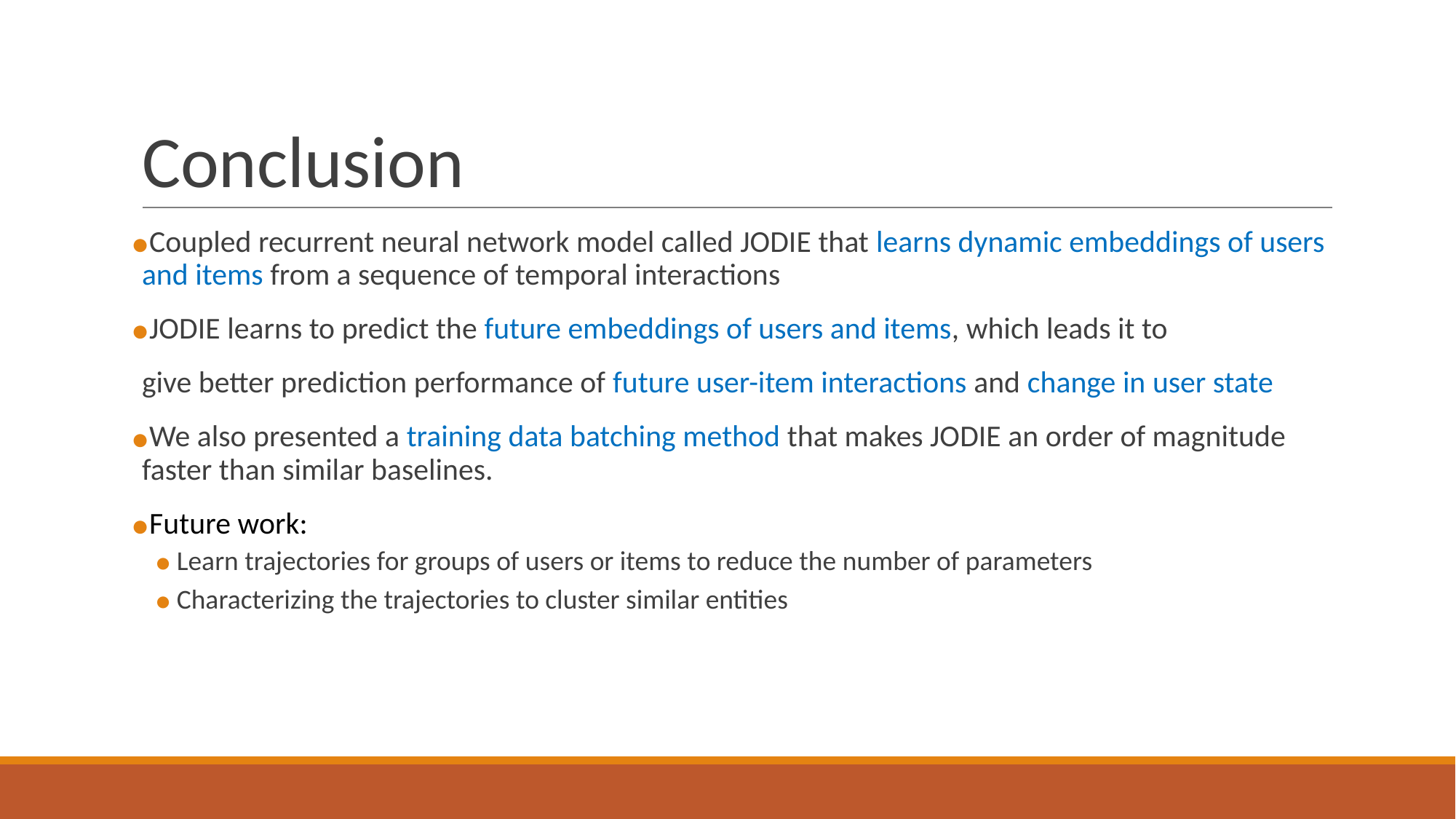

# Conclusion
Coupled recurrent neural network model called JODIE that learns dynamic embeddings of users and items from a sequence of temporal interactions
JODIE learns to predict the future embeddings of users and items, which leads it to
give better prediction performance of future user-item interactions and change in user state
We also presented a training data batching method that makes JODIE an order of magnitude faster than similar baselines.
Future work:
Learn trajectories for groups of users or items to reduce the number of parameters
Characterizing the trajectories to cluster similar entities